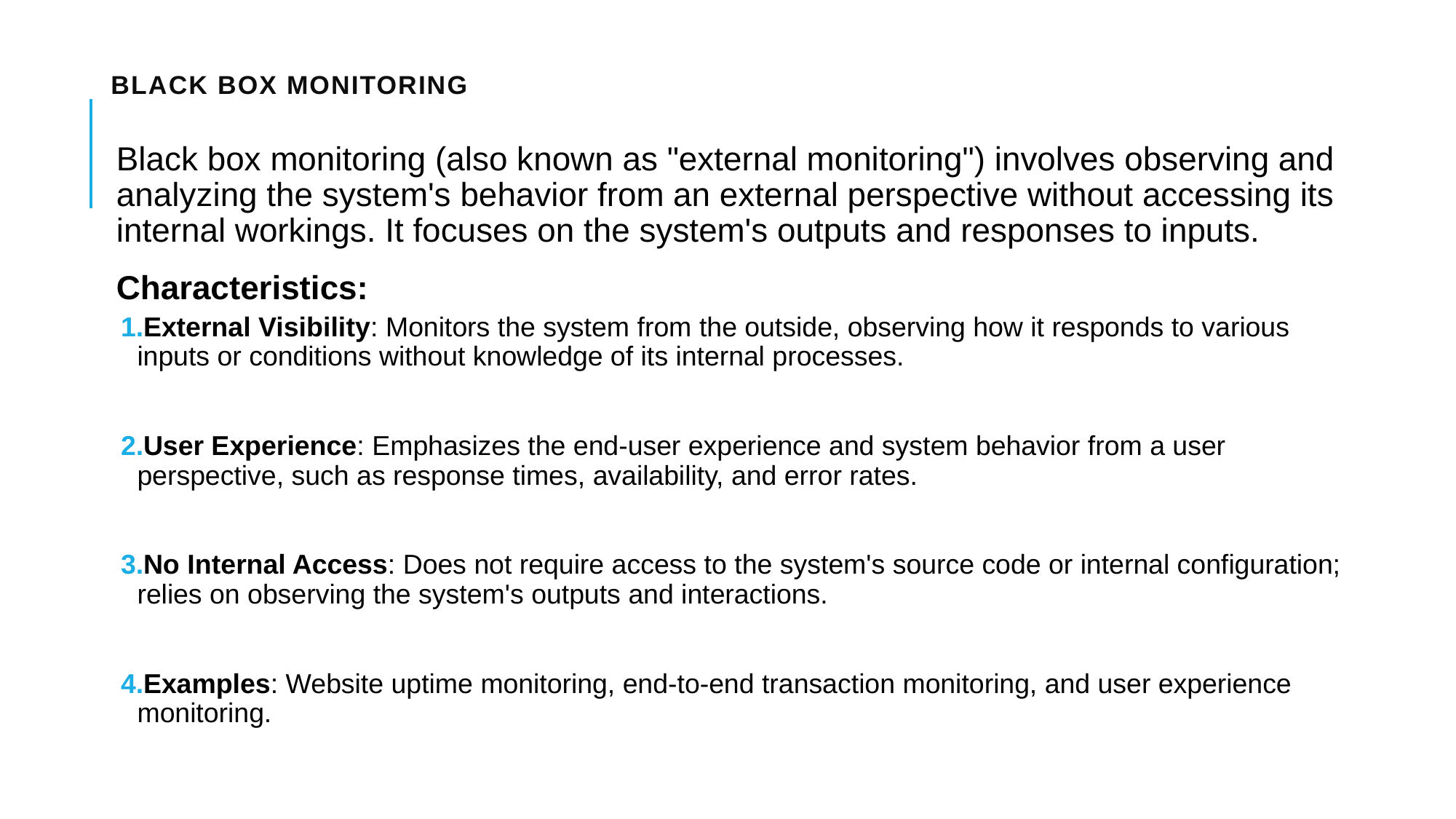

# Black Box Monitoring
Black box monitoring (also known as "external monitoring") involves observing and analyzing the system's behavior from an external perspective without accessing its internal workings. It focuses on the system's outputs and responses to inputs.
Characteristics:
External Visibility: Monitors the system from the outside, observing how it responds to various inputs or conditions without knowledge of its internal processes.

User Experience: Emphasizes the end-user experience and system behavior from a user perspective, such as response times, availability, and error rates.

No Internal Access: Does not require access to the system's source code or internal configuration; relies on observing the system's outputs and interactions.

Examples: Website uptime monitoring, end-to-end transaction monitoring, and user experience monitoring.